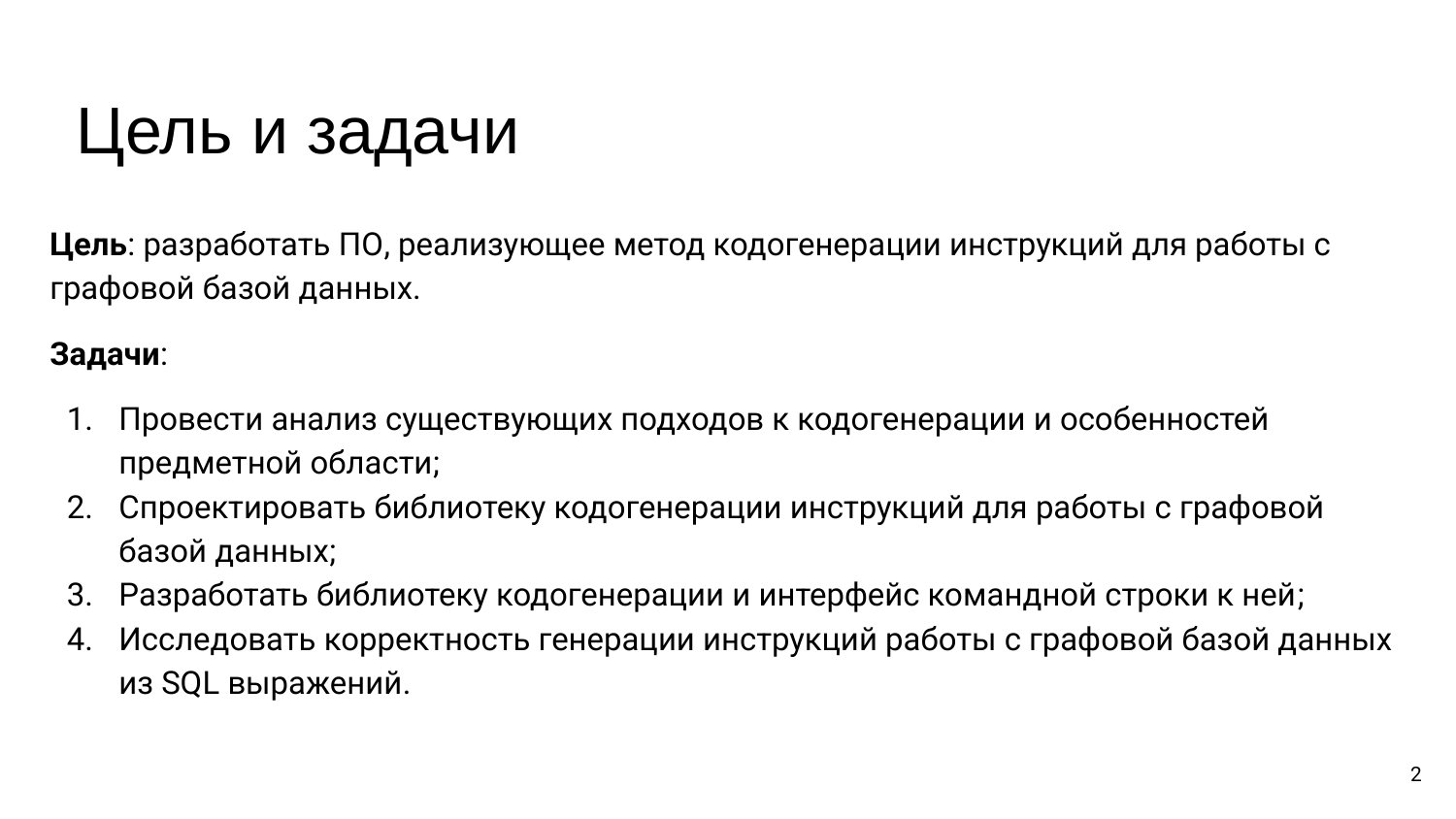

# Цель и задачи
Цель: разработать ПО, реализующее метод кодогенерации инструкций для работы с графовой базой данных.
Задачи:
Провести анализ существующих подходов к кодогенерации и особенностей предметной области;
Спроектировать библиотеку кодогенерации инструкций для работы с графовой базой данных;
Разработать библиотеку кодогенерации и интерфейс командной строки к ней;
Исследовать корректность генерации инструкций работы с графовой базой данных из SQL выражений.
2